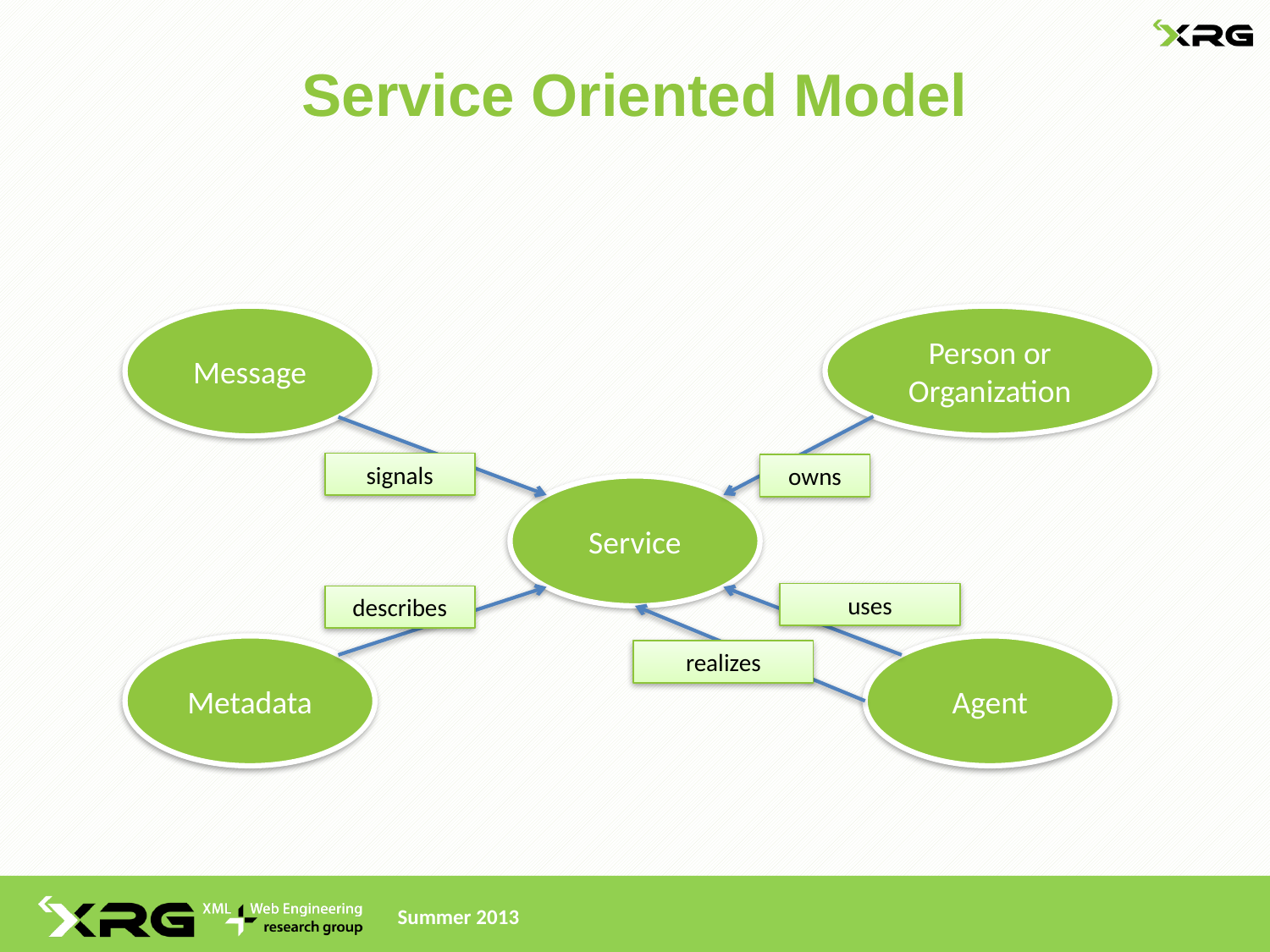

# Service Oriented Model
Message
Person or
Organization
signals
owns
Service
uses
describes
Metadata
Agent
realizes
Summer 2013